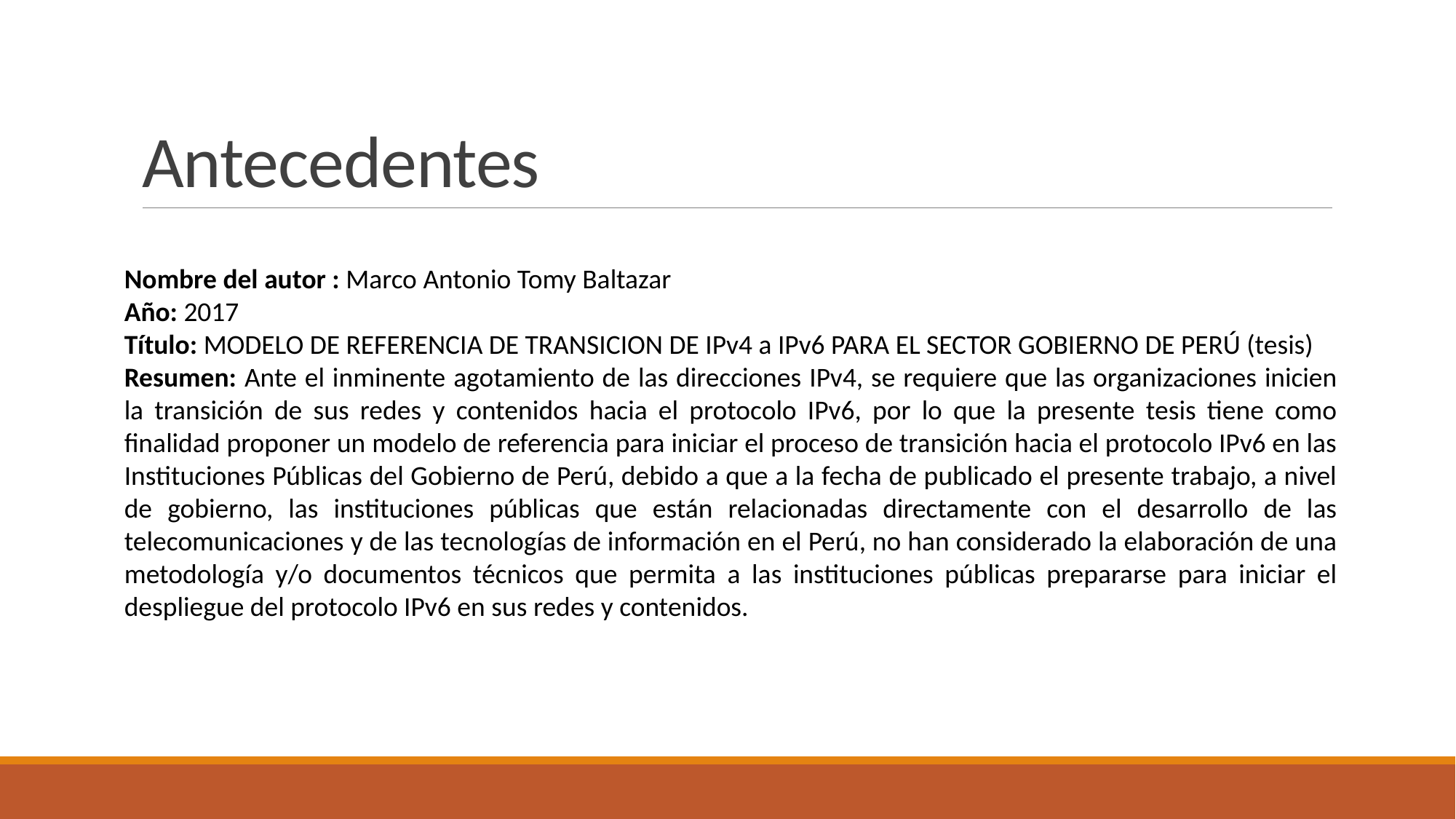

# Antecedentes
Nombre del autor : Marco Antonio Tomy Baltazar
Año: 2017
Título: MODELO DE REFERENCIA DE TRANSICION DE IPv4 a IPv6 PARA EL SECTOR GOBIERNO DE PERÚ (tesis)
Resumen: Ante el inminente agotamiento de las direcciones IPv4, se requiere que las organizaciones inicien la transición de sus redes y contenidos hacia el protocolo IPv6, por lo que la presente tesis tiene como finalidad proponer un modelo de referencia para iniciar el proceso de transición hacia el protocolo IPv6 en las Instituciones Públicas del Gobierno de Perú, debido a que a la fecha de publicado el presente trabajo, a nivel de gobierno, las instituciones públicas que están relacionadas directamente con el desarrollo de las telecomunicaciones y de las tecnologías de información en el Perú, no han considerado la elaboración de una metodología y/o documentos técnicos que permita a las instituciones públicas prepararse para iniciar el despliegue del protocolo IPv6 en sus redes y contenidos.